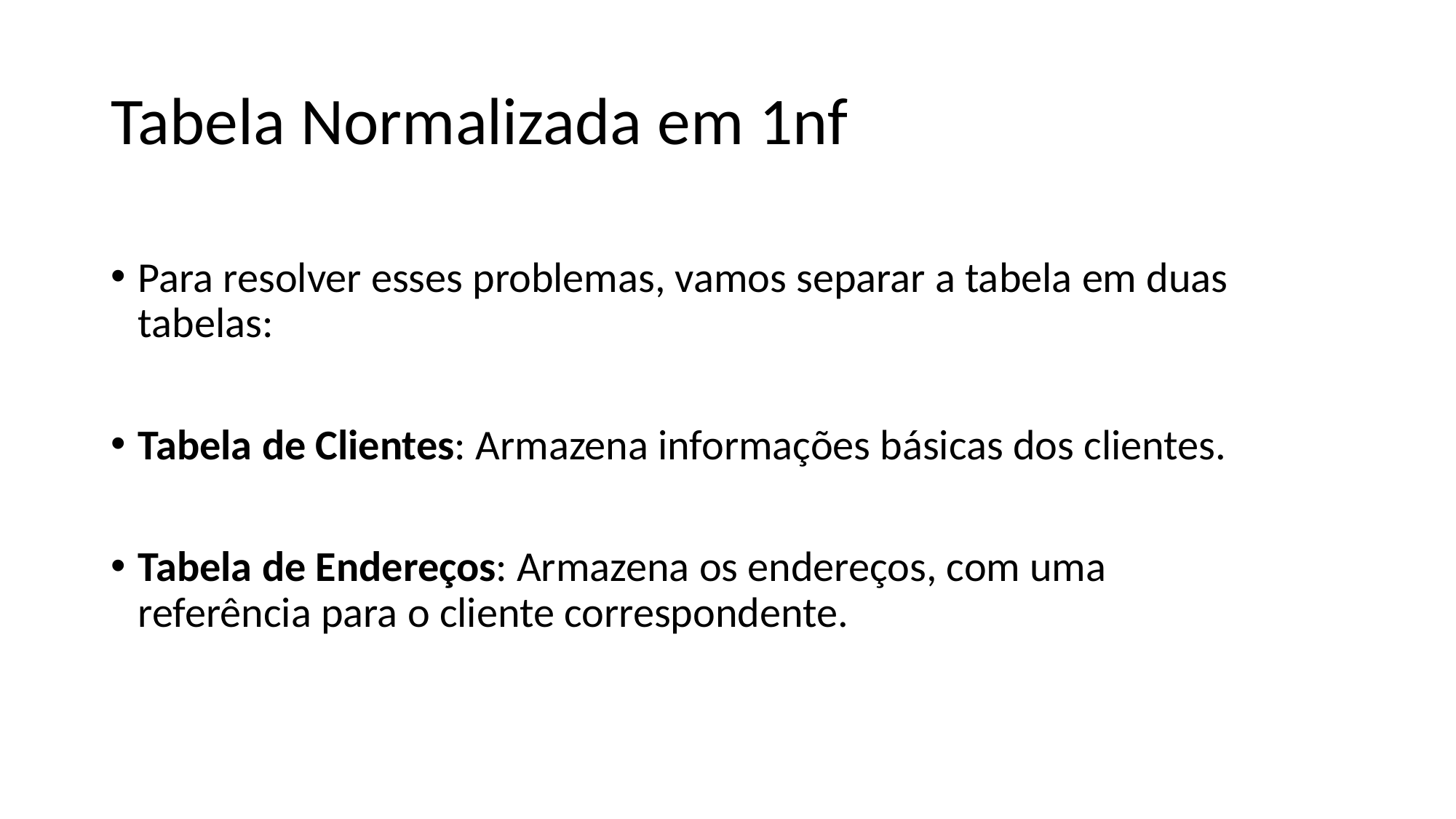

# Tabela Normalizada em 1nf
Para resolver esses problemas, vamos separar a tabela em duas tabelas:

Tabela de Clientes: Armazena informações básicas dos clientes.

Tabela de Endereços: Armazena os endereços, com uma referência para o cliente correspondente.